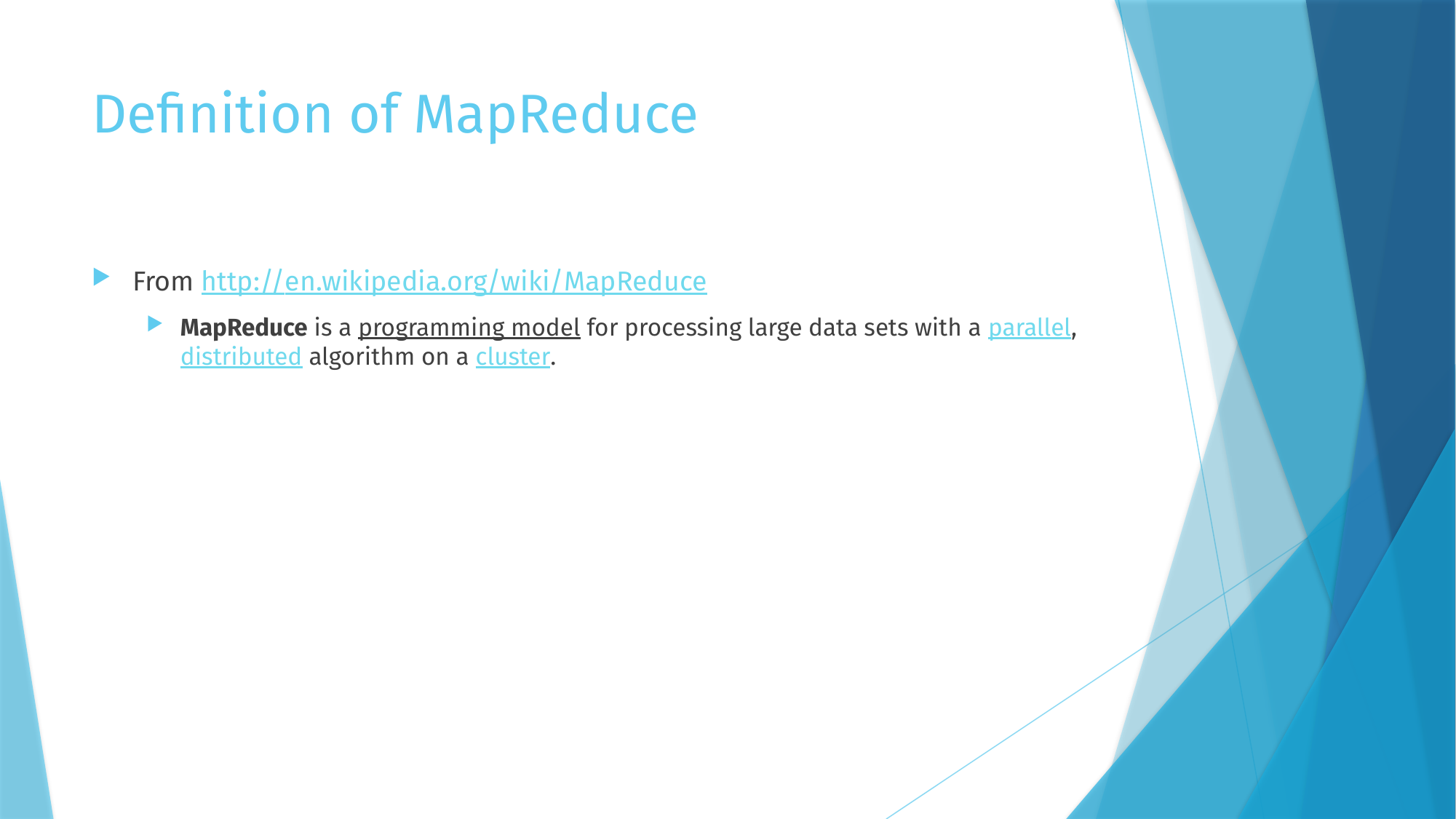

# Definition of MapReduce
From http://en.wikipedia.org/wiki/MapReduce
MapReduce is a programming model for processing large data sets with a parallel, distributed algorithm on a cluster.